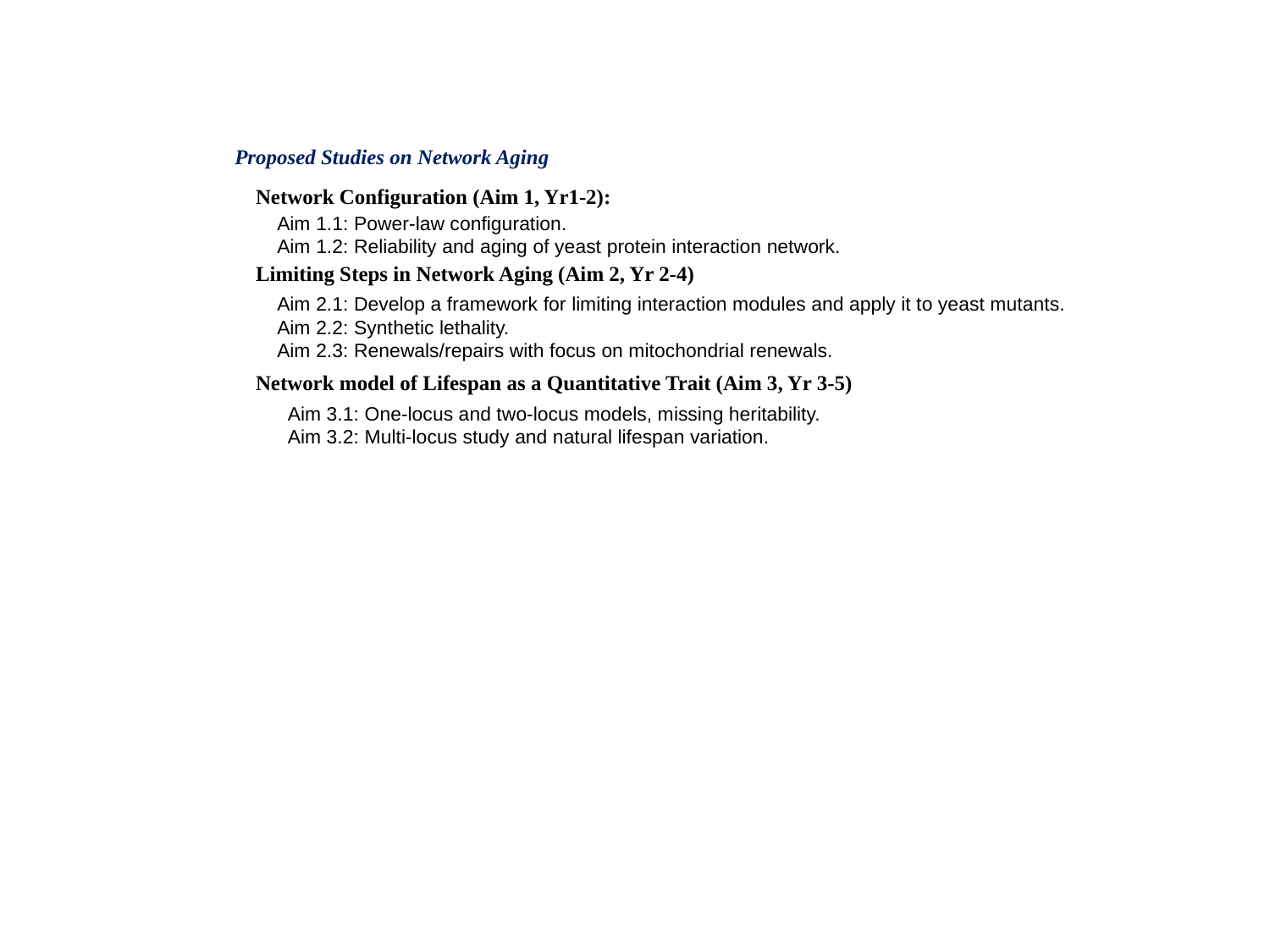

Proposed Studies on Network Aging
Network Configuration (Aim 1, Yr1-2):
Aim 1.1: Power-law configuration.
Aim 1.2: Reliability and aging of yeast protein interaction network.
Limiting Steps in Network Aging (Aim 2, Yr 2-4)
Aim 2.1: Develop a framework for limiting interaction modules and apply it to yeast mutants.
Aim 2.2: Synthetic lethality.
Aim 2.3: Renewals/repairs with focus on mitochondrial renewals.
Network model of Lifespan as a Quantitative Trait (Aim 3, Yr 3-5)
Aim 3.1: One-locus and two-locus models, missing heritability.
Aim 3.2: Multi-locus study and natural lifespan variation.